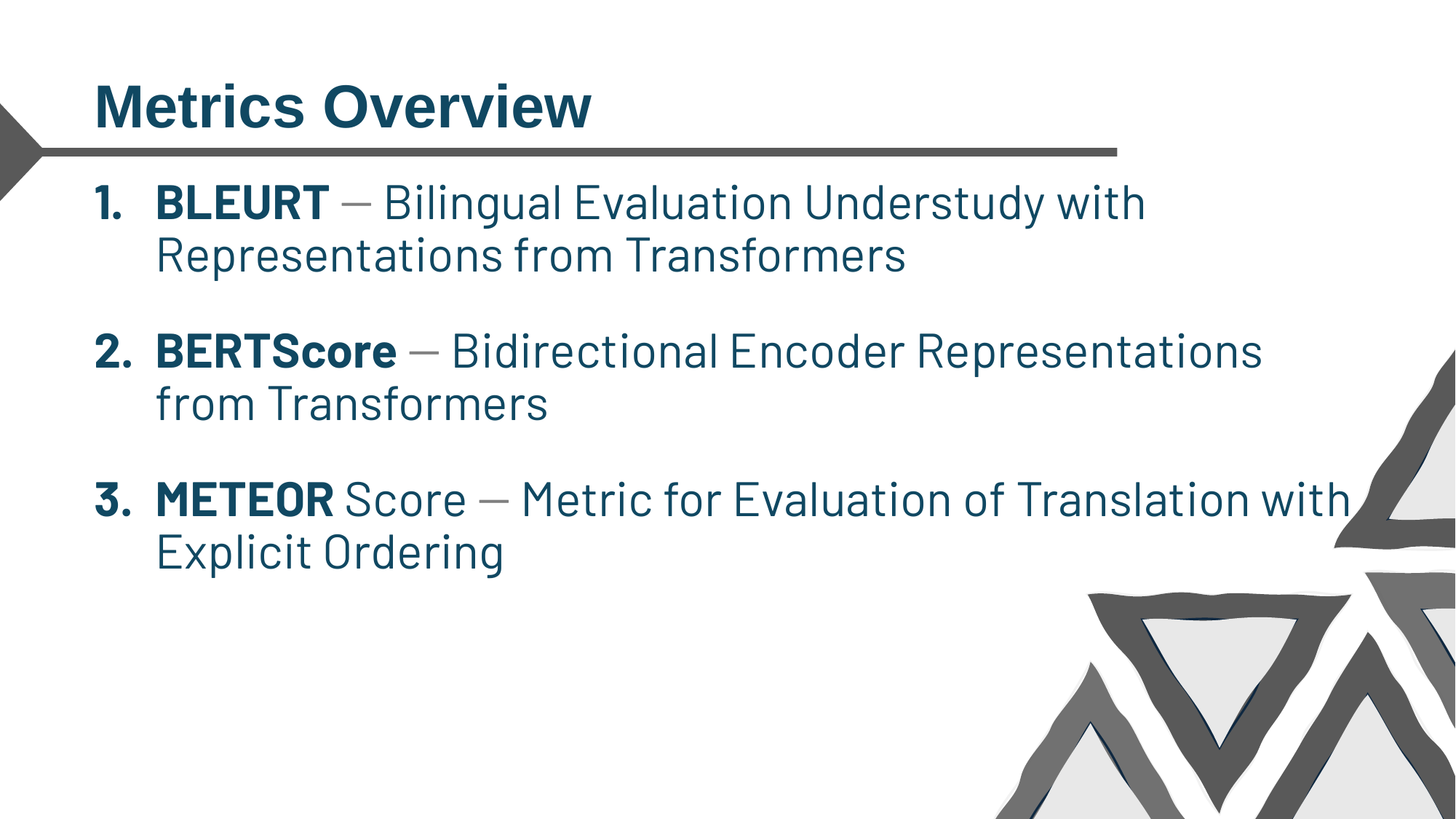

# Metrics Overview

BLEURT -- Bilingual Evaluation Understudy with Representations from Transformers

BERTScore -- Bidirectional Encoder Representations from Transformers

METEOR Score -- Metric for Evaluation of Translation with Explicit Ordering